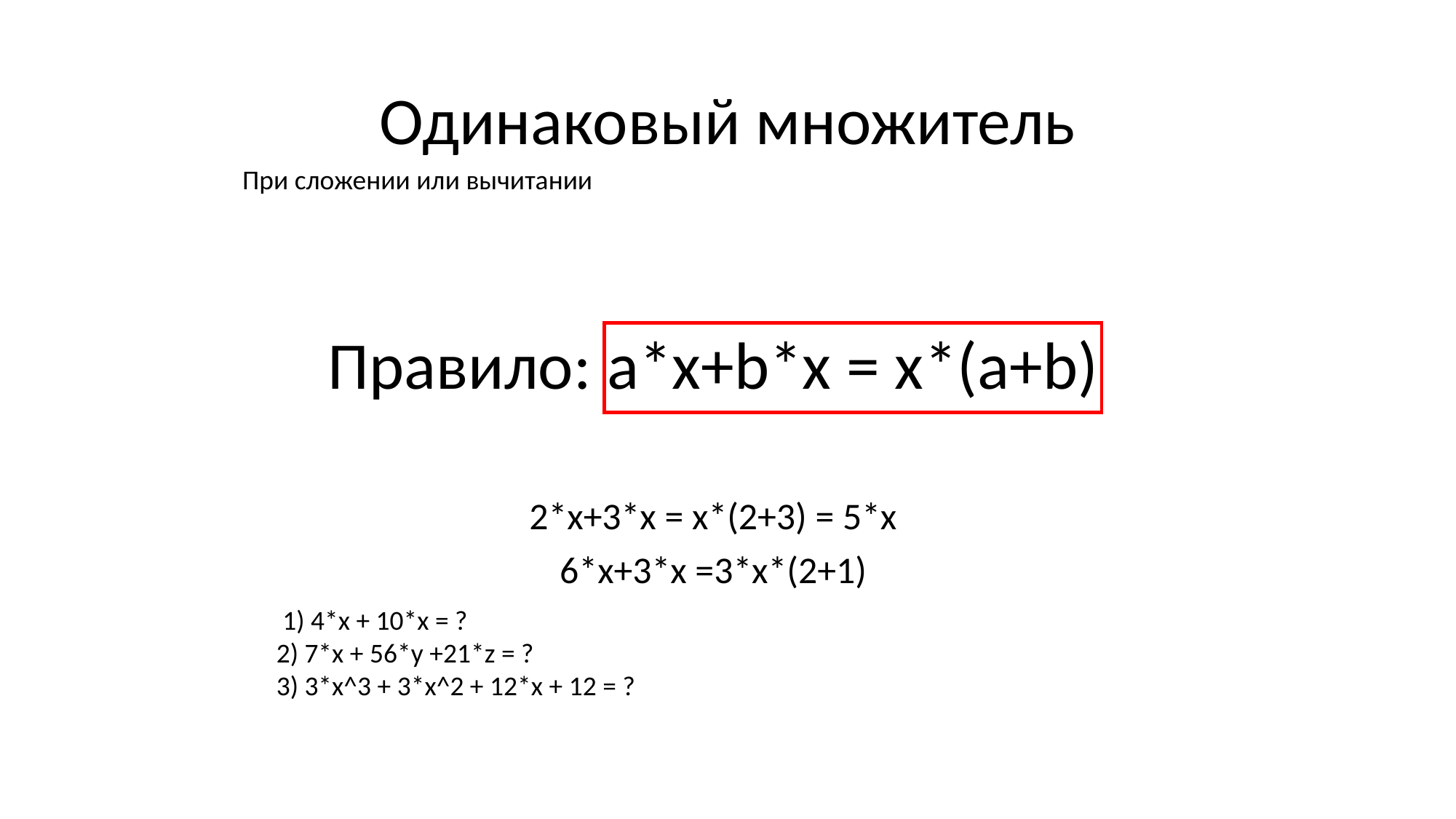

# Одинаковый множитель
При сложении или вычитании
Правило: a*x+b*x = x*(a+b)

2*x+3*x = x*(2+3) = 5*x
6*x+3*x =3*x*(2+1)
 1) 4*x + 10*x = ?
2) 7*x + 56*y +21*z = ?
3) 3*x^3 + 3*x^2 + 12*x + 12 = ?